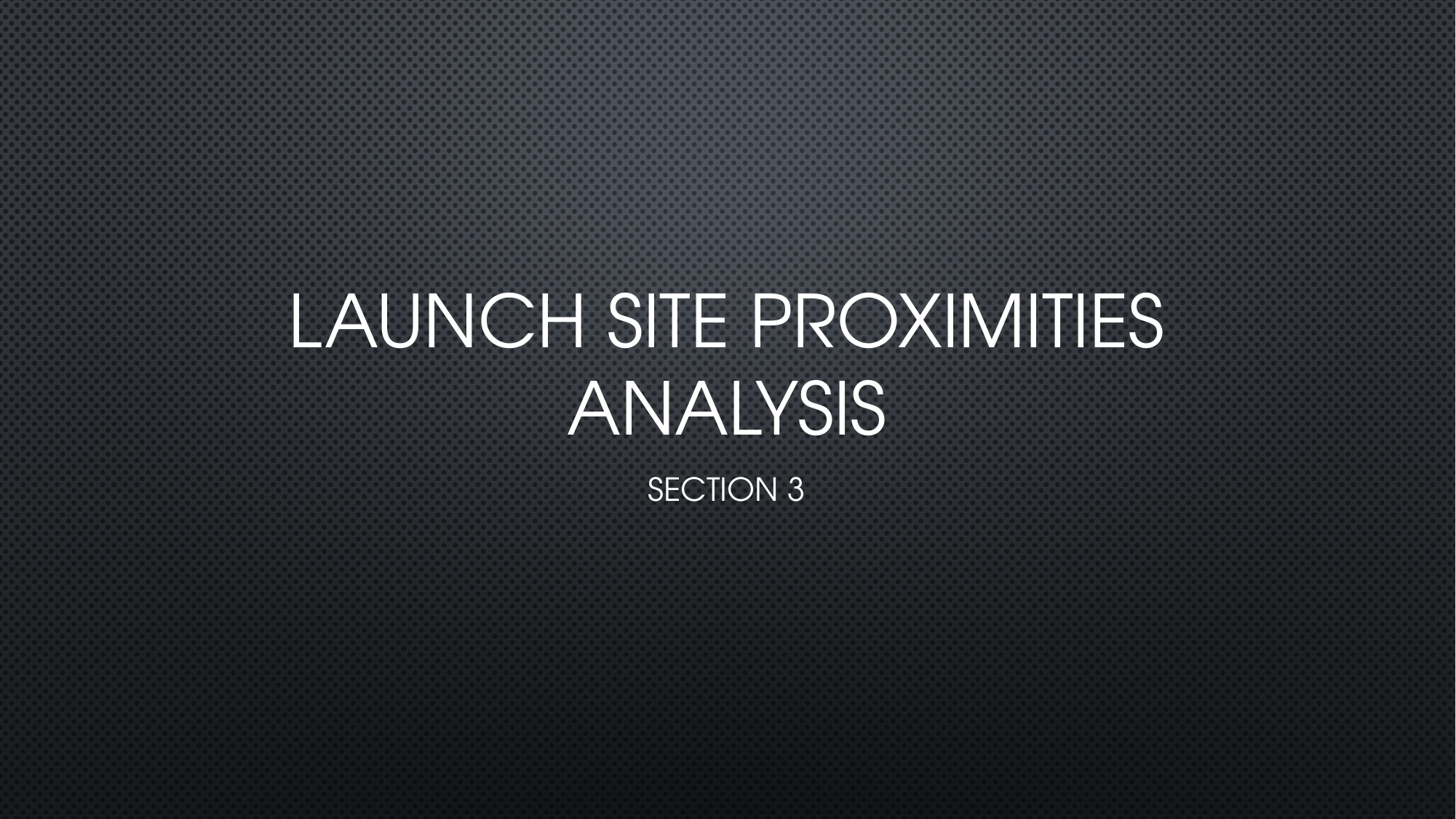

# Launch site proximities analysis
SECTION 3